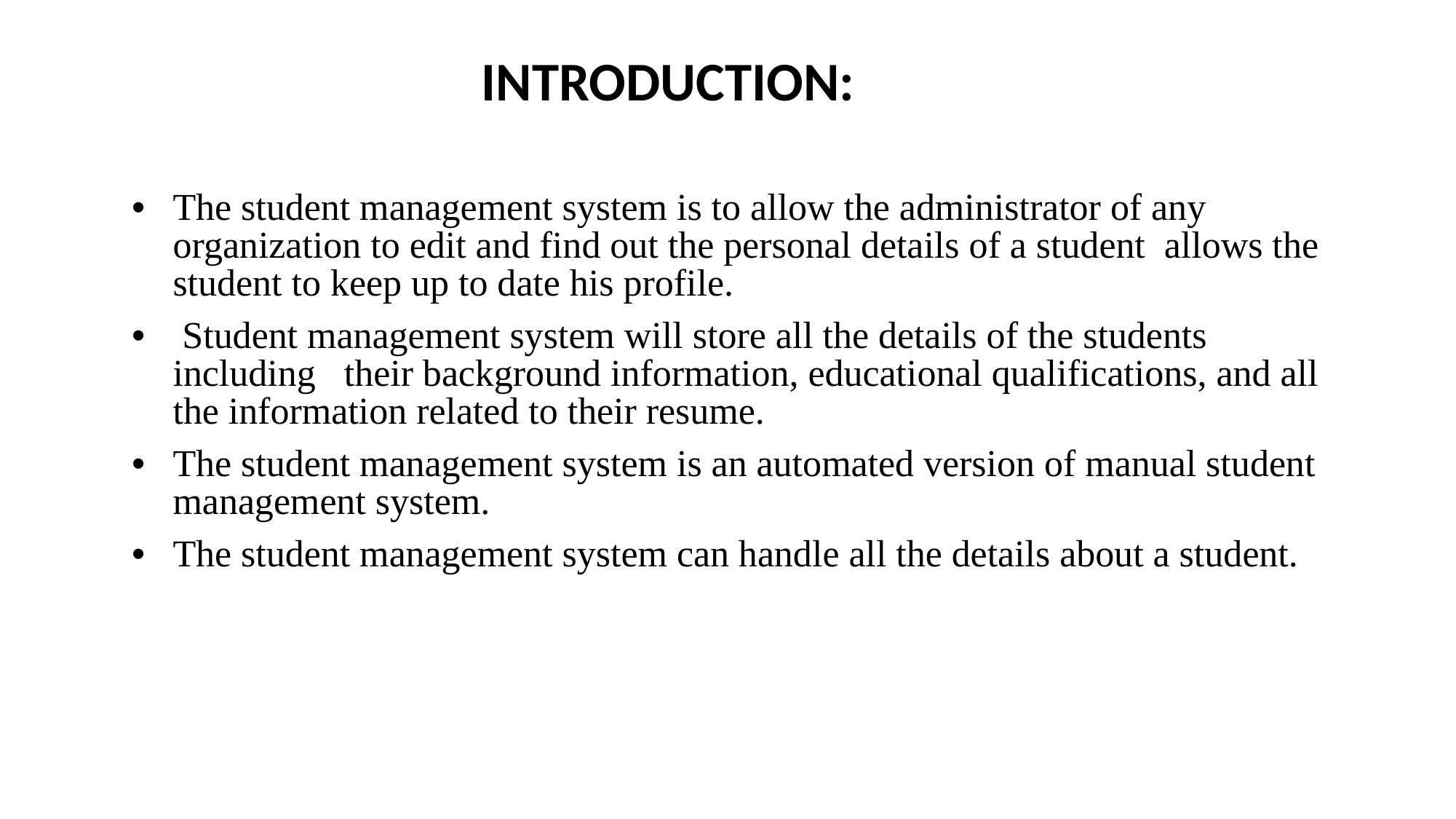

INTRODUCTION:
The student management system is to allow the administrator of any organization to edit and find out the personal details of a student  allows the student to keep up to date his profile.
 Student management system will store all the details of the students including   their background information, educational qualifications, and all the information related to their resume.
The student management system is an automated version of manual student management system.
The student management system can handle all the details about a student.